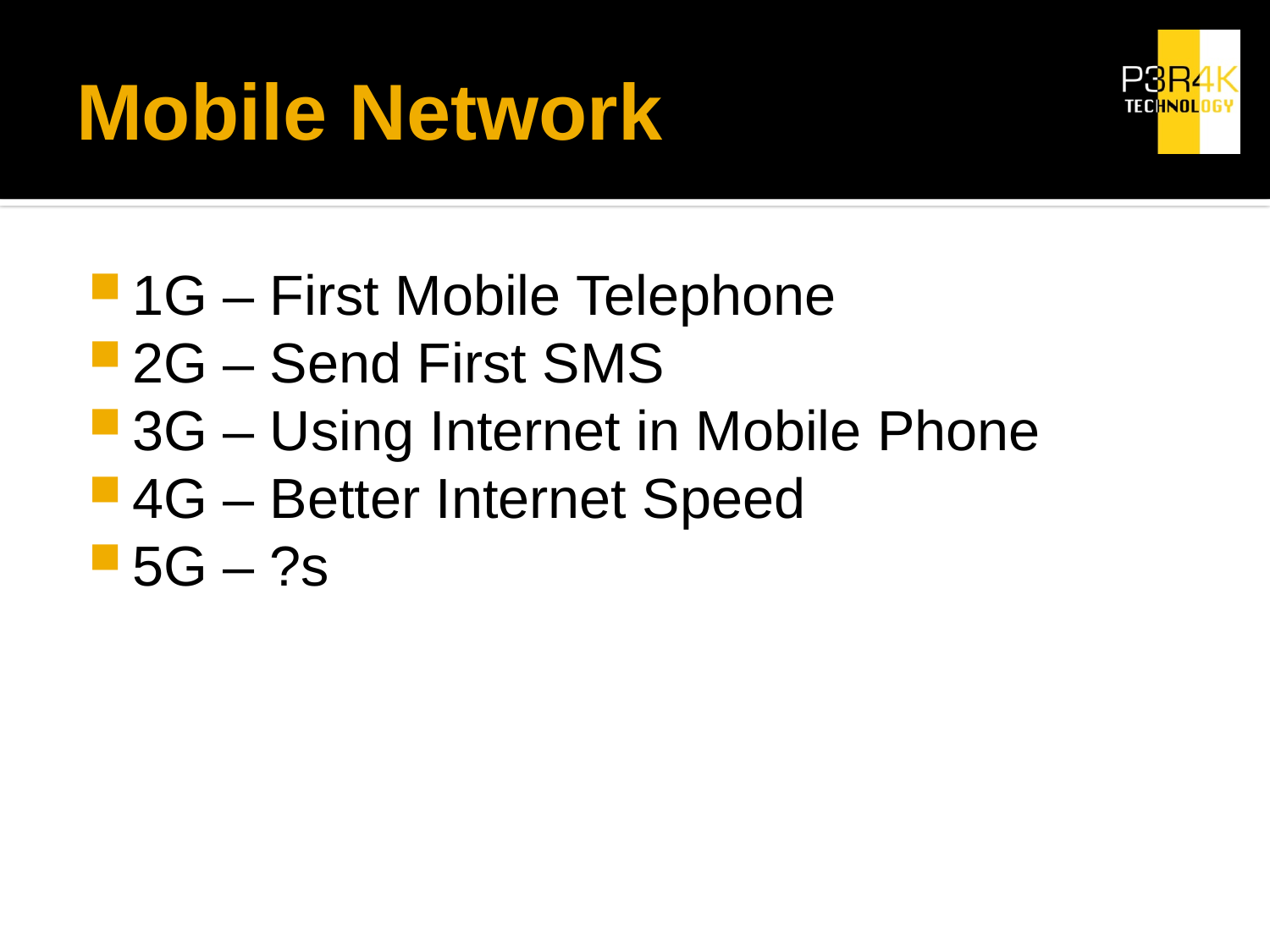

# Mobile Network
1G – First Mobile Telephone
2G – Send First SMS
3G – Using Internet in Mobile Phone
4G – Better Internet Speed
5G – ?s